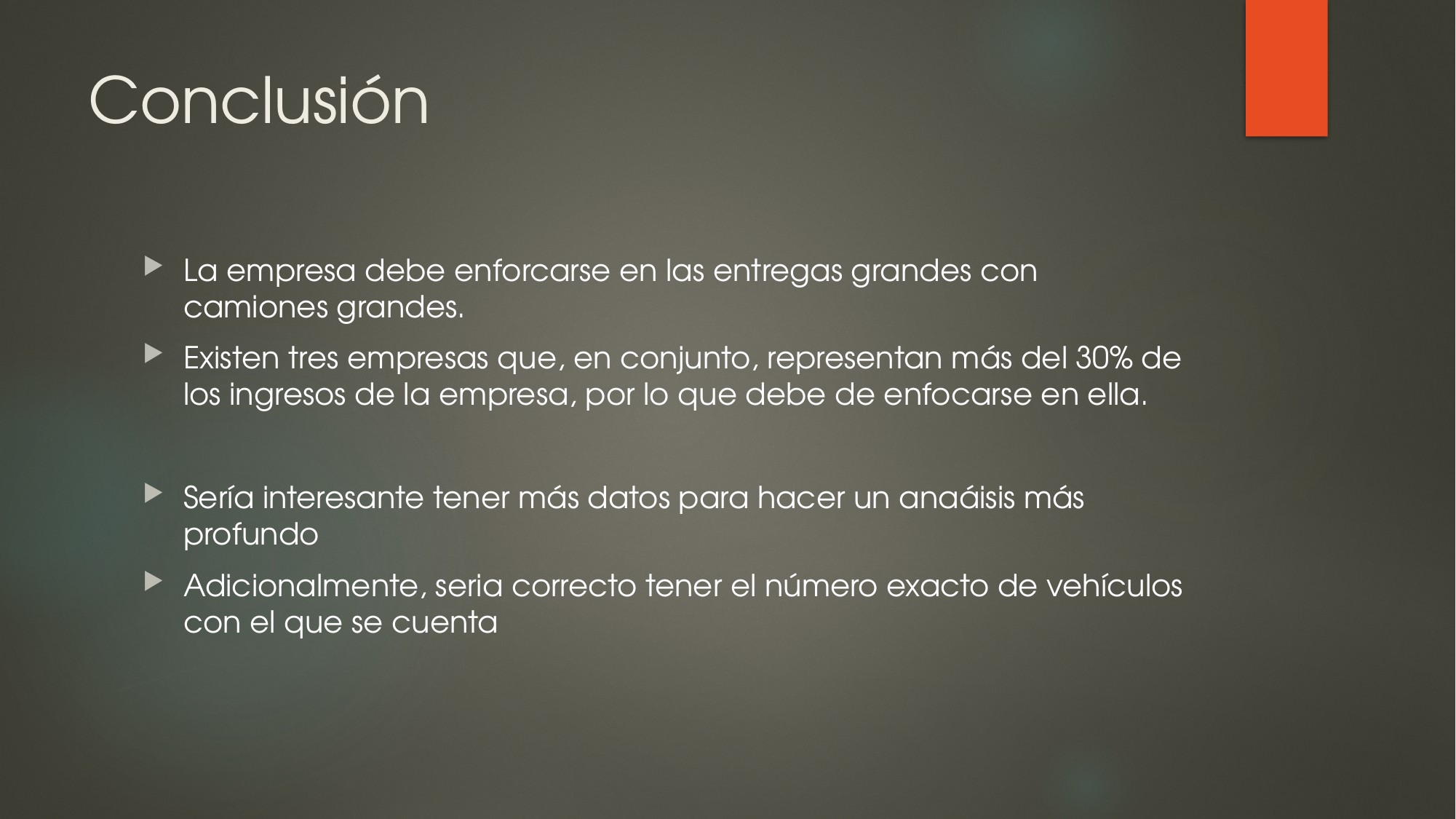

# Conclusión
La empresa debe enforcarse en las entregas grandes con camiones grandes.
Existen tres empresas que, en conjunto, representan más del 30% de los ingresos de la empresa, por lo que debe de enfocarse en ella.

Sería interesante tener más datos para hacer un anaáisis más profundo
Adicionalmente, seria correcto tener el número exacto de vehículos con el que se cuenta